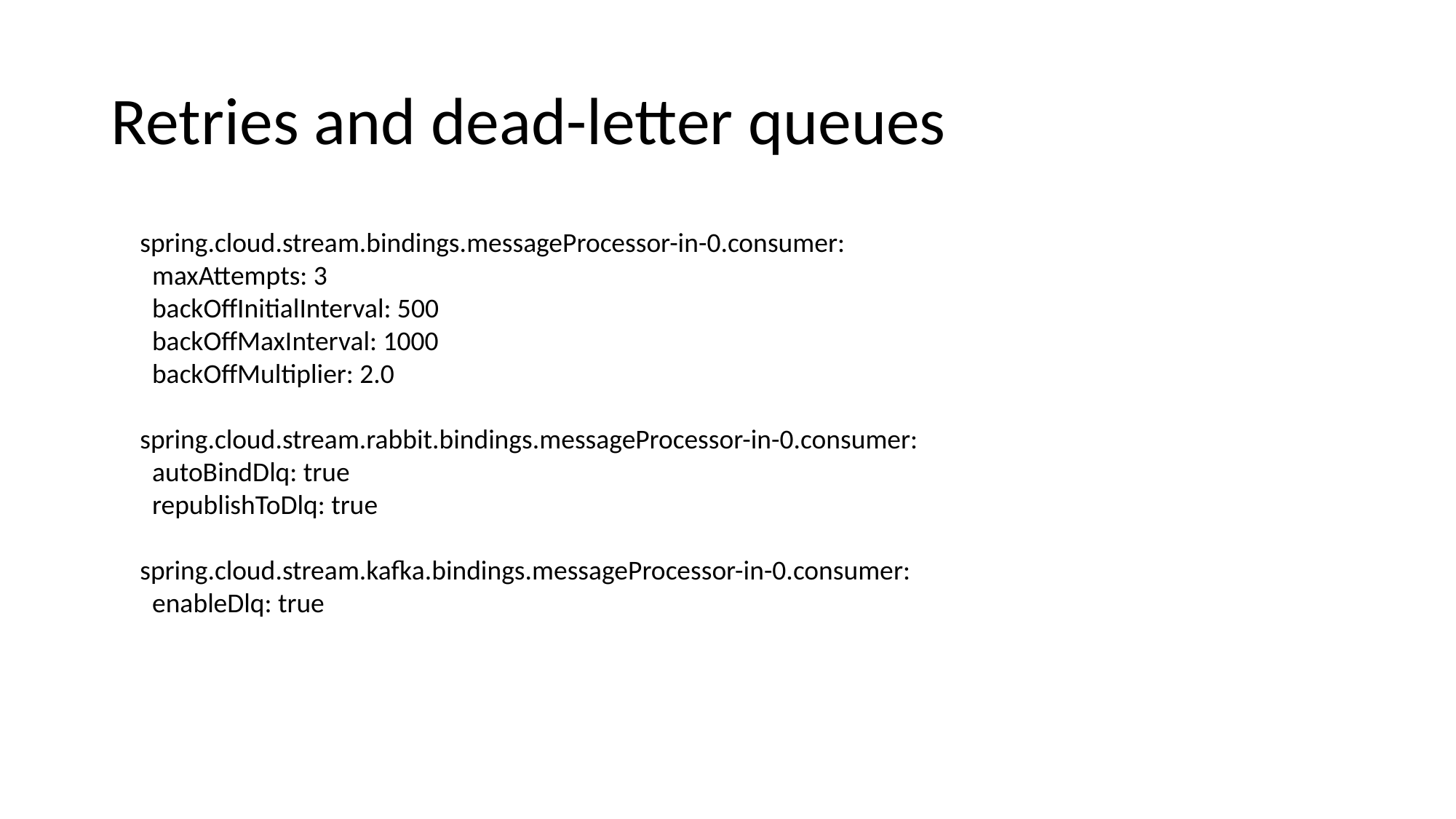

# Retries and dead-letter queues
spring.cloud.stream.bindings.messageProcessor-in-0.consumer:
  maxAttempts: 3
  backOffInitialInterval: 500
  backOffMaxInterval: 1000
  backOffMultiplier: 2.0

spring.cloud.stream.rabbit.bindings.messageProcessor-in-0.consumer:
  autoBindDlq: true
  republishToDlq: true

spring.cloud.stream.kafka.bindings.messageProcessor-in-0.consumer:
  enableDlq: true